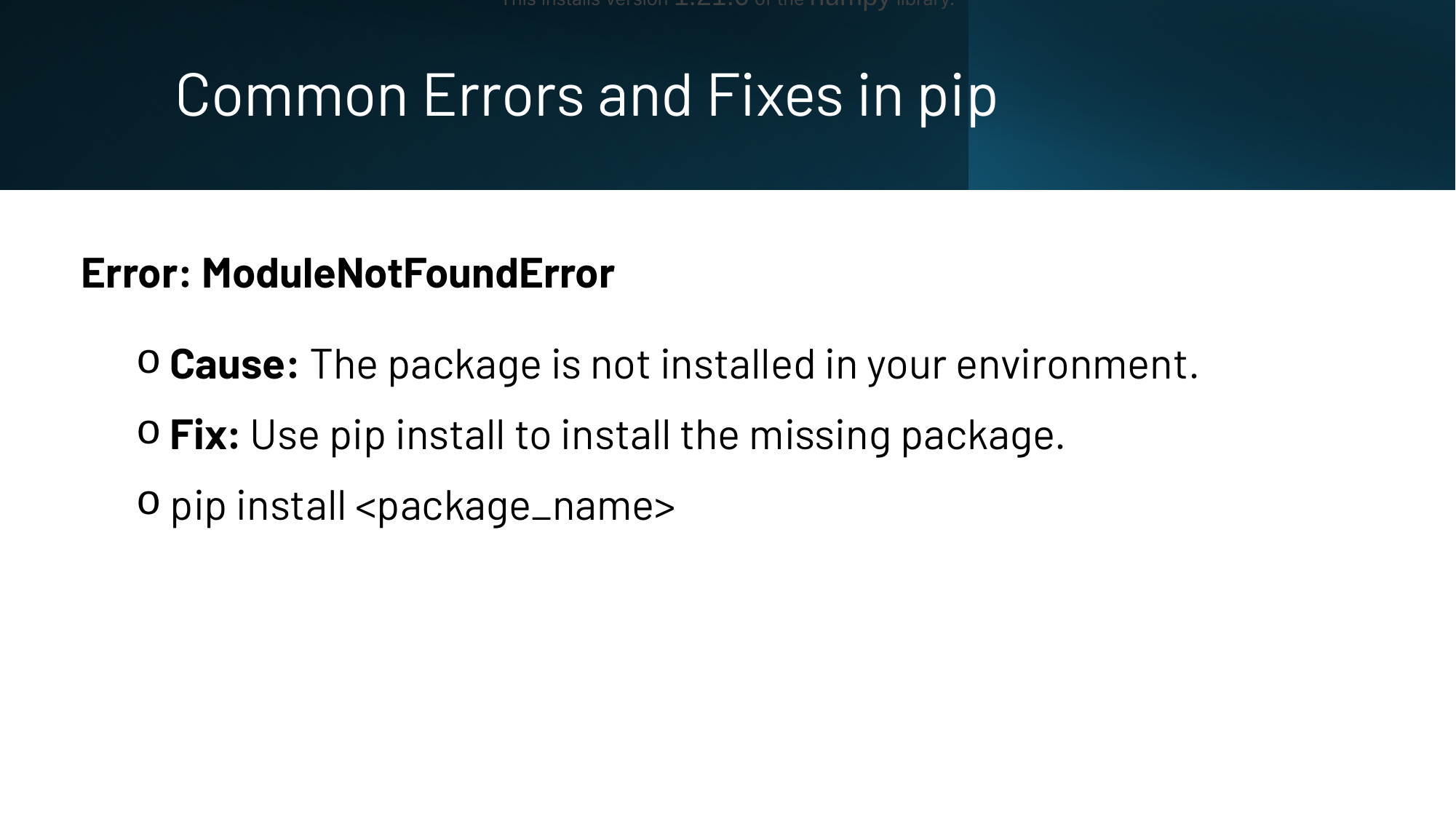

This installs version 1.21.0 of the numpy library.

# Common Errors and Fixes in pip

Error: ModuleNotFoundError

Cause: The package is not installed in your environment.
Fix: Use pip install to install the missing package.
pip install <package_name>